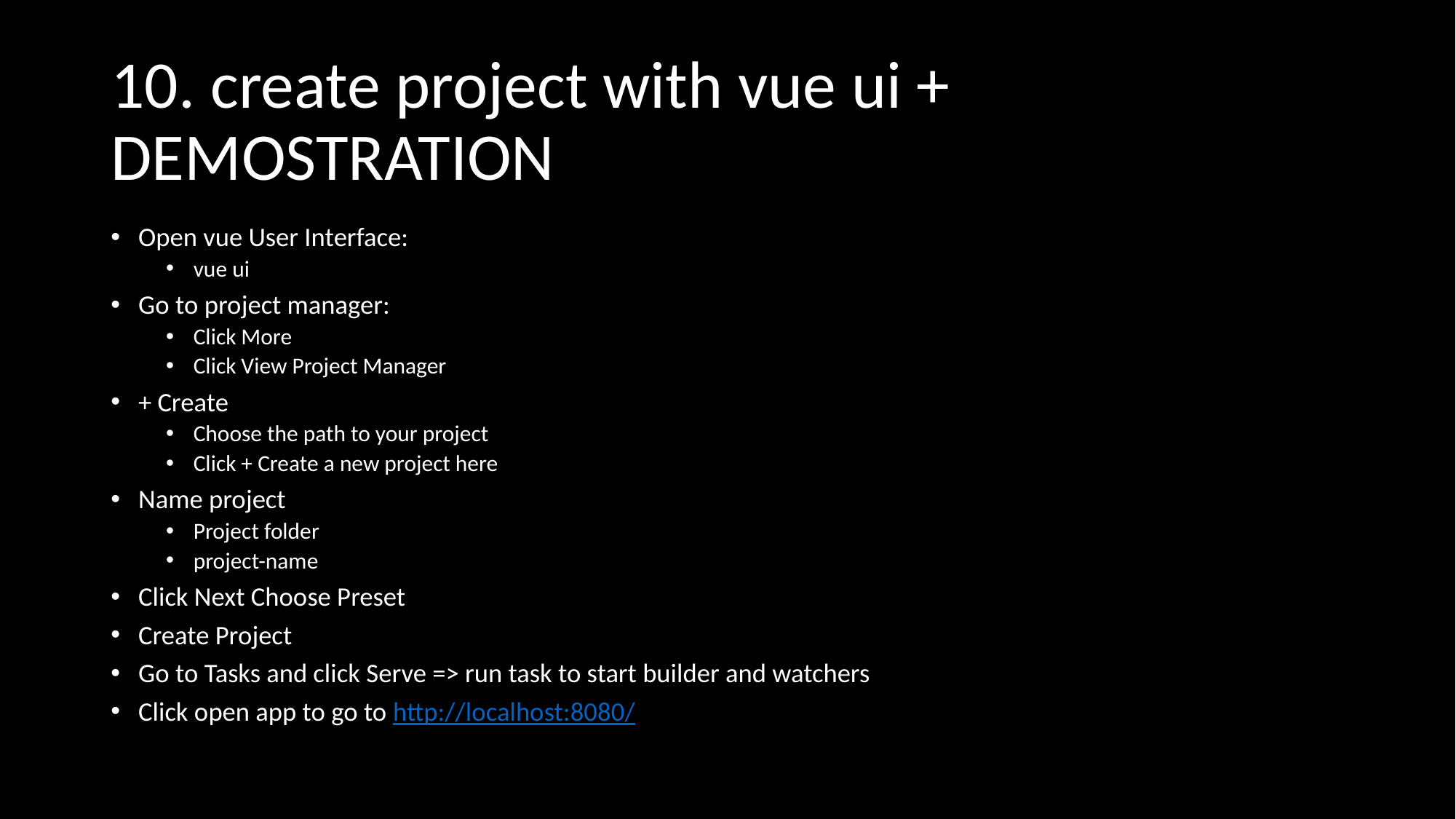

# 10. create project with vue ui + DEMOSTRATION
Open vue User Interface:
vue ui
Go to project manager:
Click More
Click View Project Manager
+ Create
Choose the path to your project
Click + Create a new project here
Name project
Project folder
project-name
Click Next Choose Preset
Create Project
Go to Tasks and click Serve => run task to start builder and watchers
Click open app to go to http://localhost:8080/